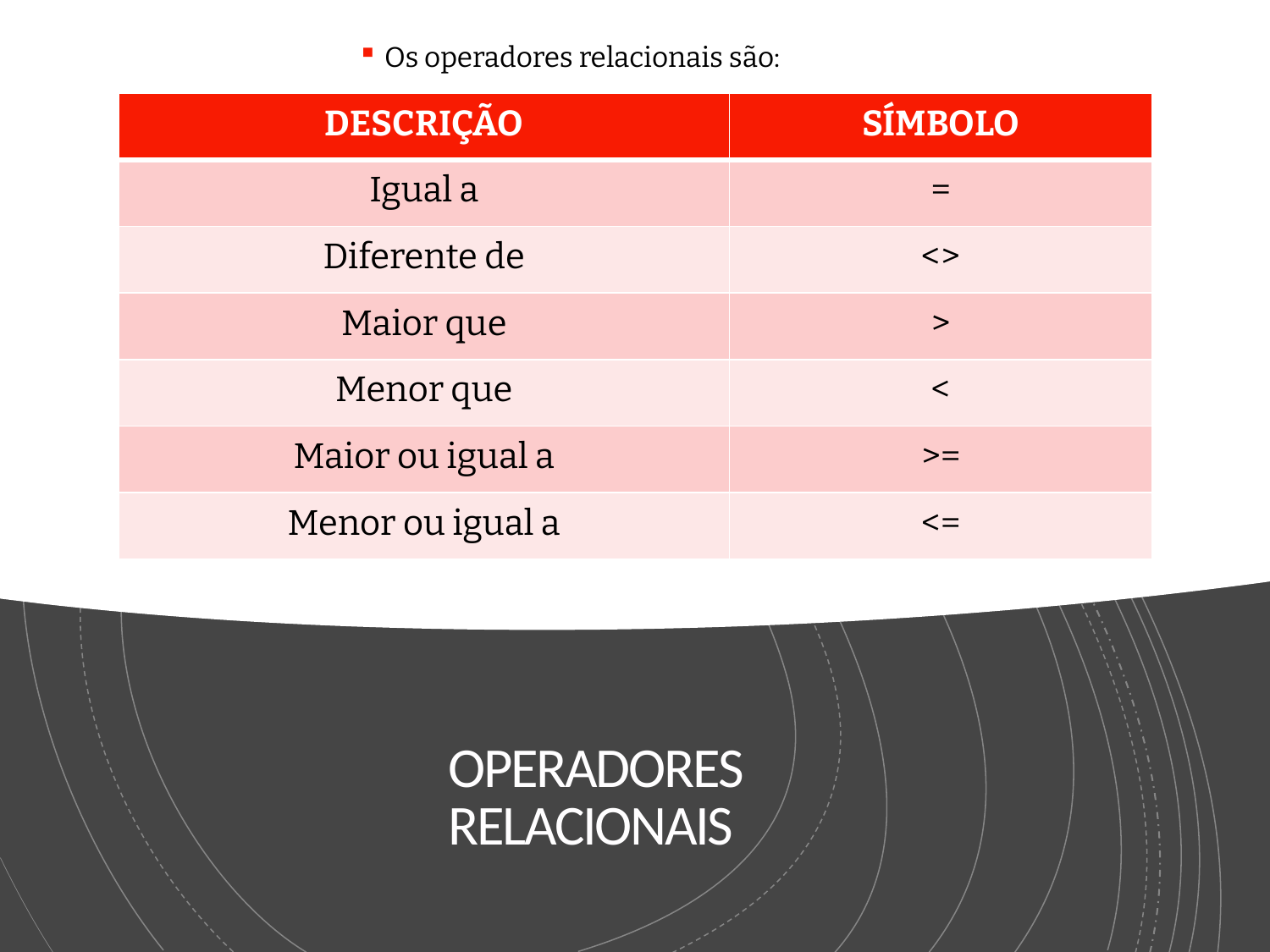

Os operadores relacionais são:

| DESCRIÇÃO | SÍMBOLO |
| --- | --- |
| Igual a | = |
| Diferente de | <> |
| Maior que | > |
| Menor que | < |
| Maior ou igual a | >= |
| Menor ou igual a | <= |
# OPERADORES RELACIONAIS